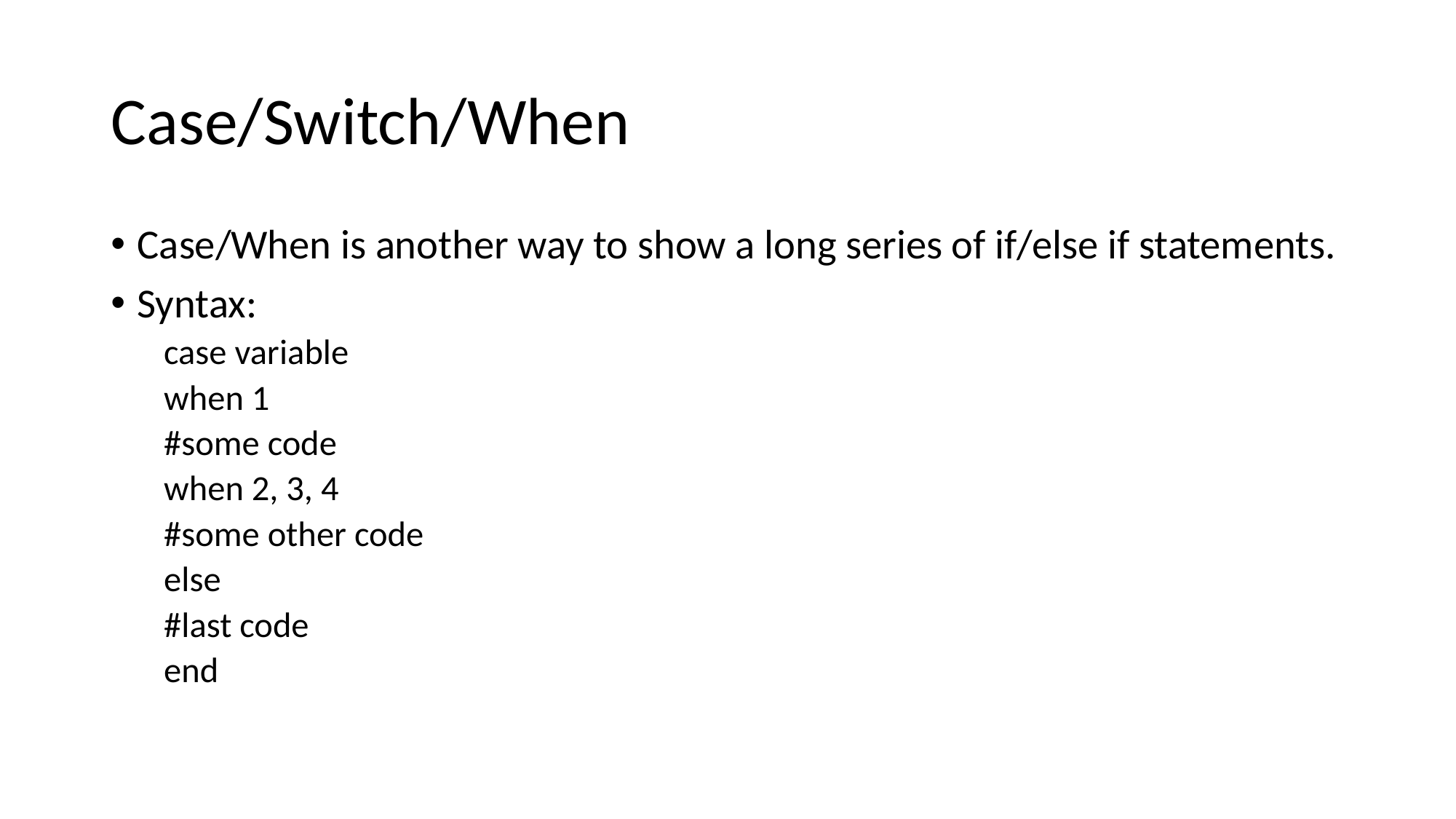

# Case/Switch/When
Case/When is another way to show a long series of if/else if statements.
Syntax:
case variable
when 1
	#some code
when 2, 3, 4
	#some other code
else
	#last code
end